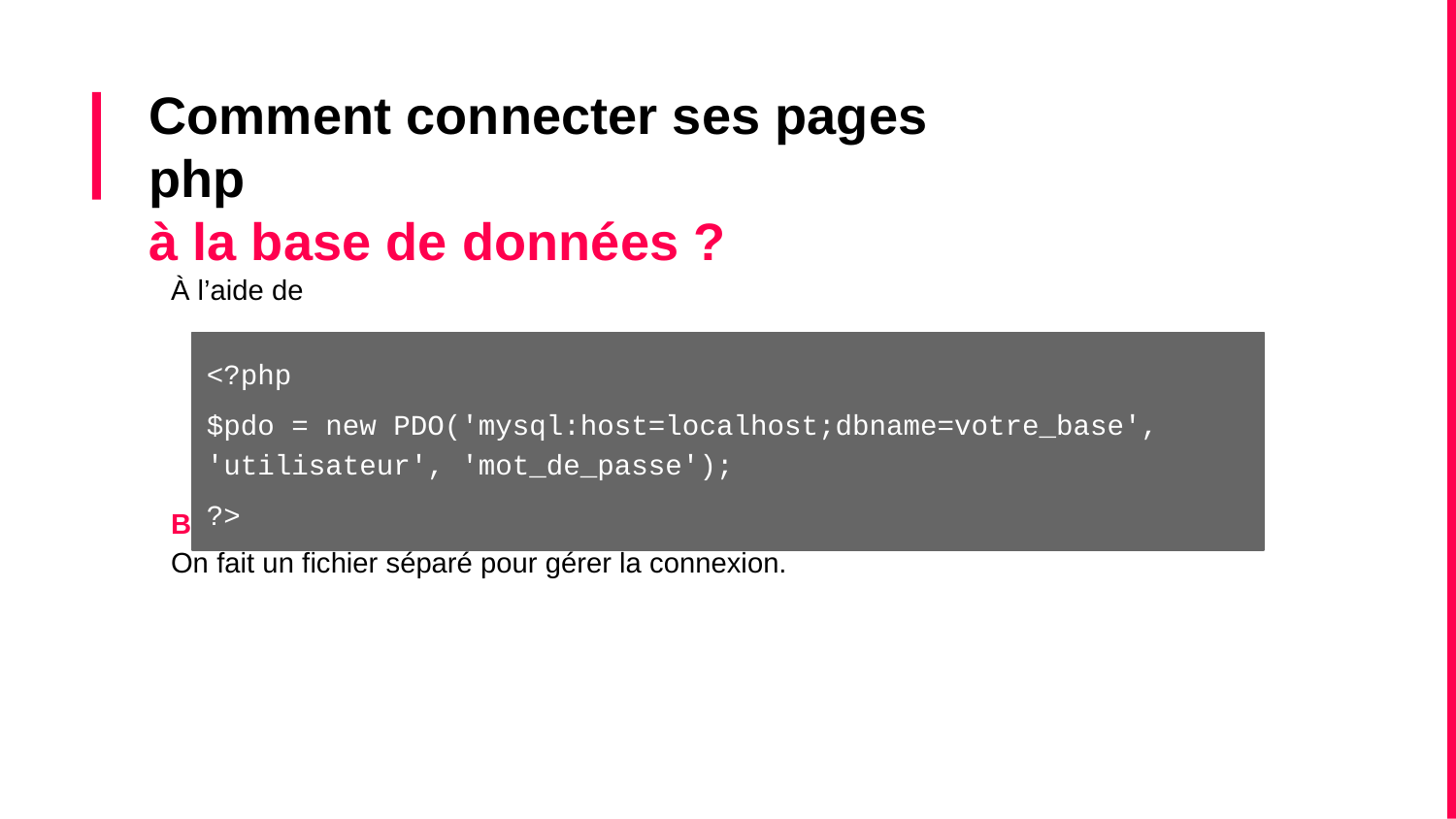

# Comment connecter ses pages php
à la base de données ?
À l’aide de

Bonne pratique :
On fait un fichier séparé pour gérer la connexion.

<?php
$pdo = new PDO('mysql:host=localhost;dbname=votre_base', 'utilisateur', 'mot_de_passe');
?>